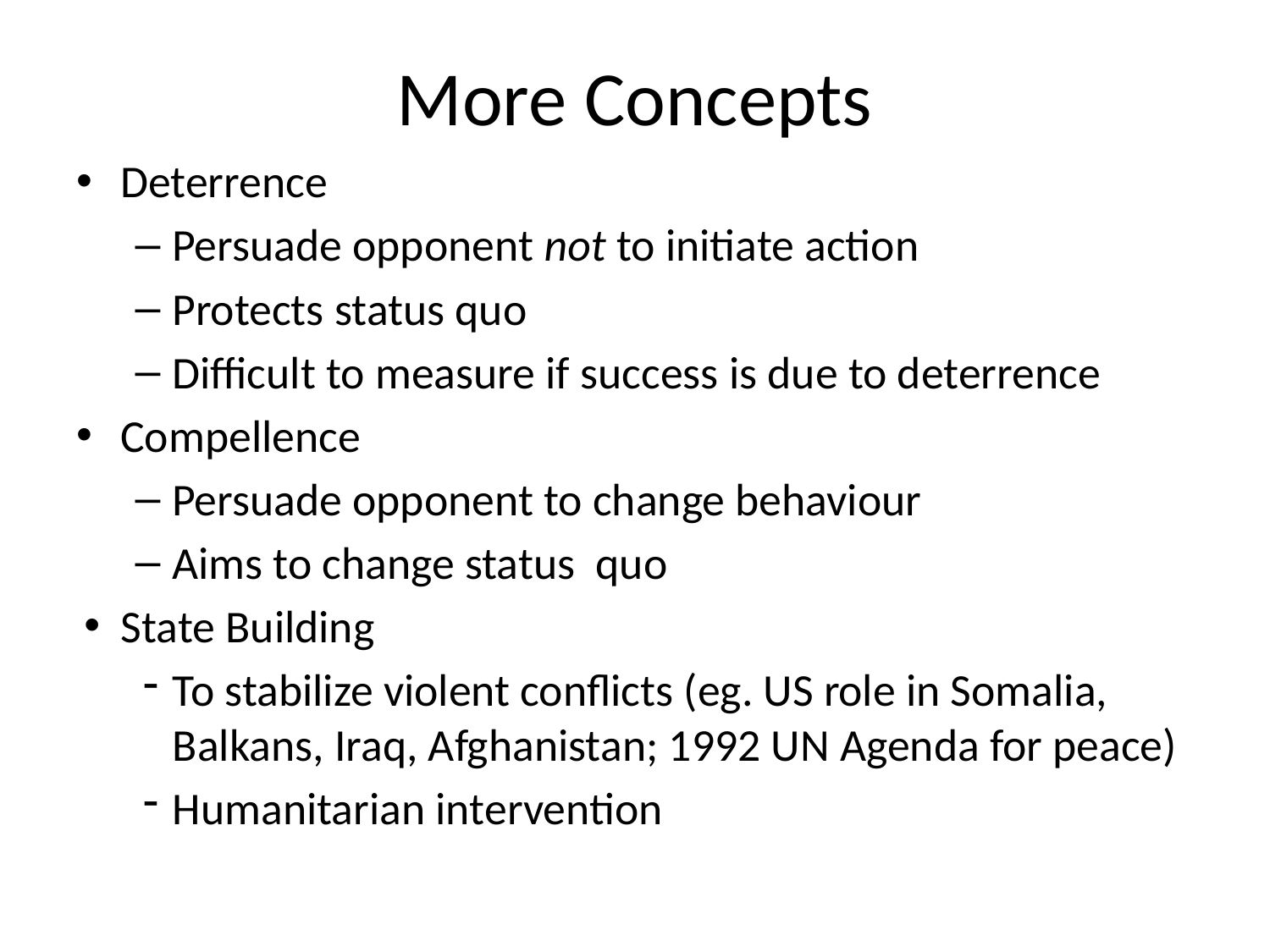

# More Concepts
Deterrence
Persuade opponent not to initiate action
Protects status quo
Difficult to measure if success is due to deterrence
Compellence
Persuade opponent to change behaviour
Aims to change status  quo
State Building
To stabilize violent conflicts (eg. US role in Somalia, Balkans, Iraq, Afghanistan; 1992 UN Agenda for peace)
Humanitarian intervention